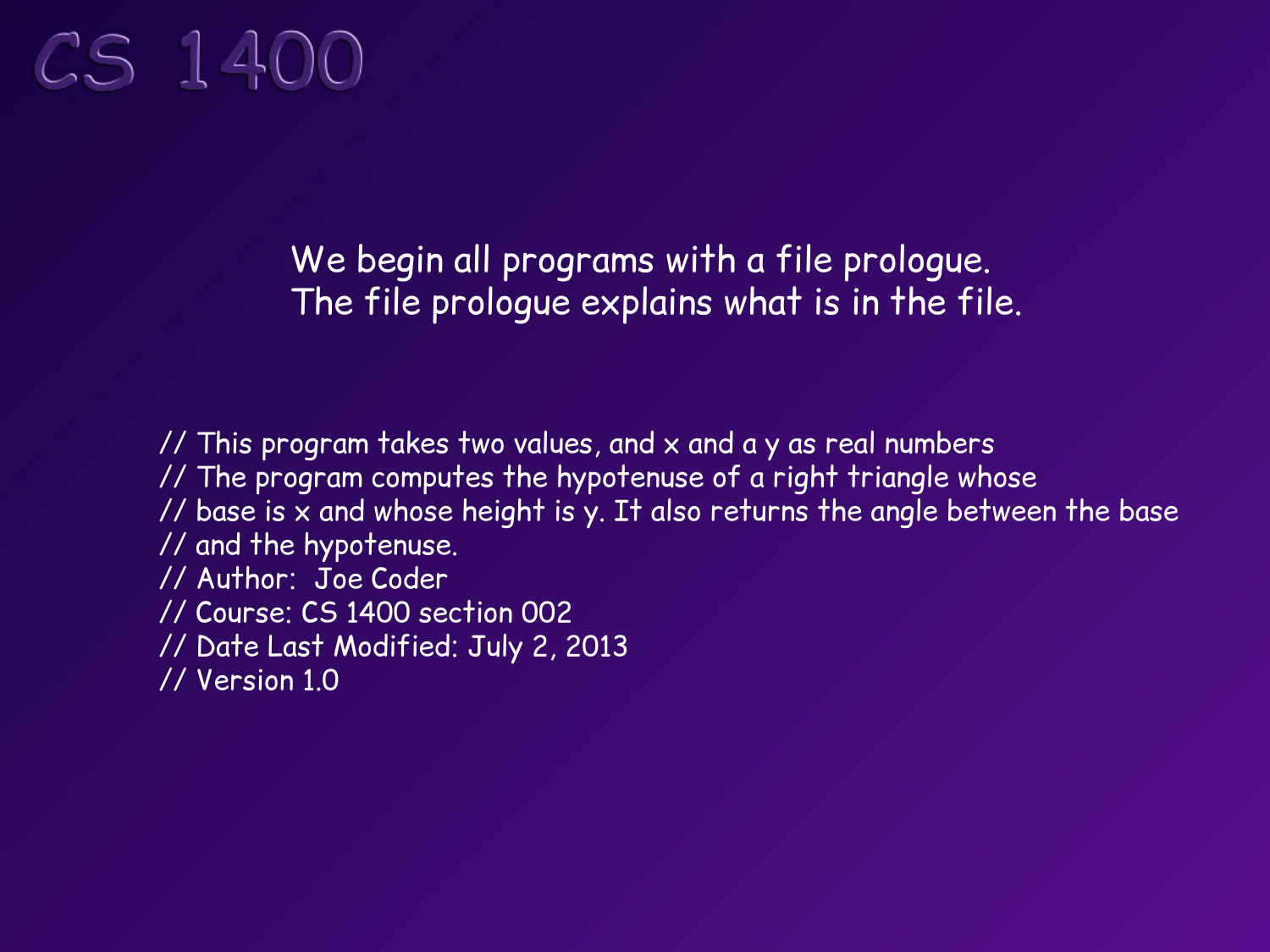

We begin all programs with a file prologue.
The file prologue explains what is in the file.
// This program takes two values, and x and a y as real numbers
// The program computes the hypotenuse of a right triangle whose
// base is x and whose height is y. It also returns the angle between the base
// and the hypotenuse.
// Author:  Joe Coder
// Course: CS 1400 section 002
// Date Last Modified: July 2, 2013
// Version 1.0